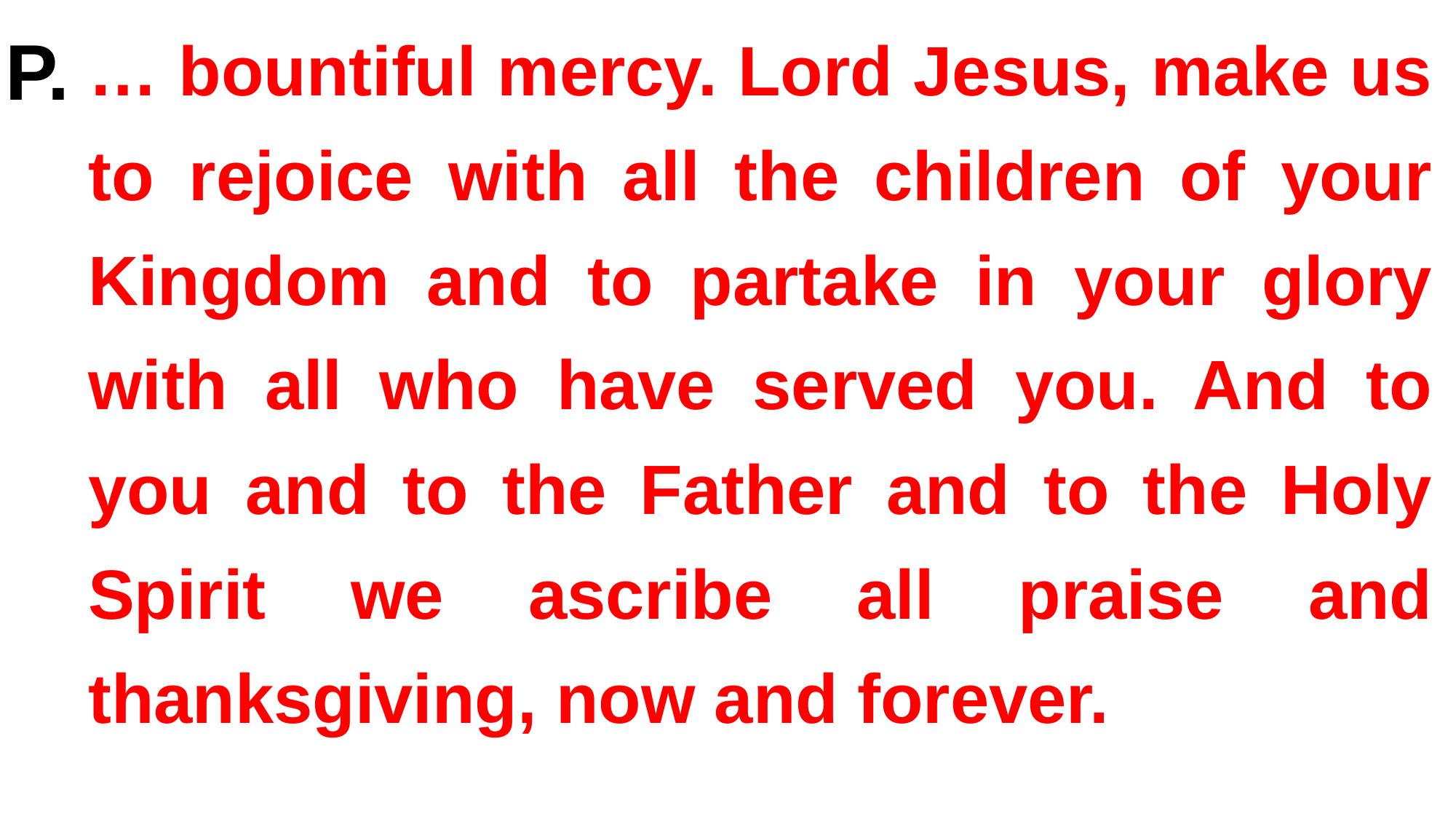

… bountiful mercy. Lord Jesus, make us to rejoice with all the children of your Kingdom and to partake in your glory with all who have served you. And to you and to the Father and to the Holy Spirit we ascribe all praise and thanksgiving, now and forever.
P.